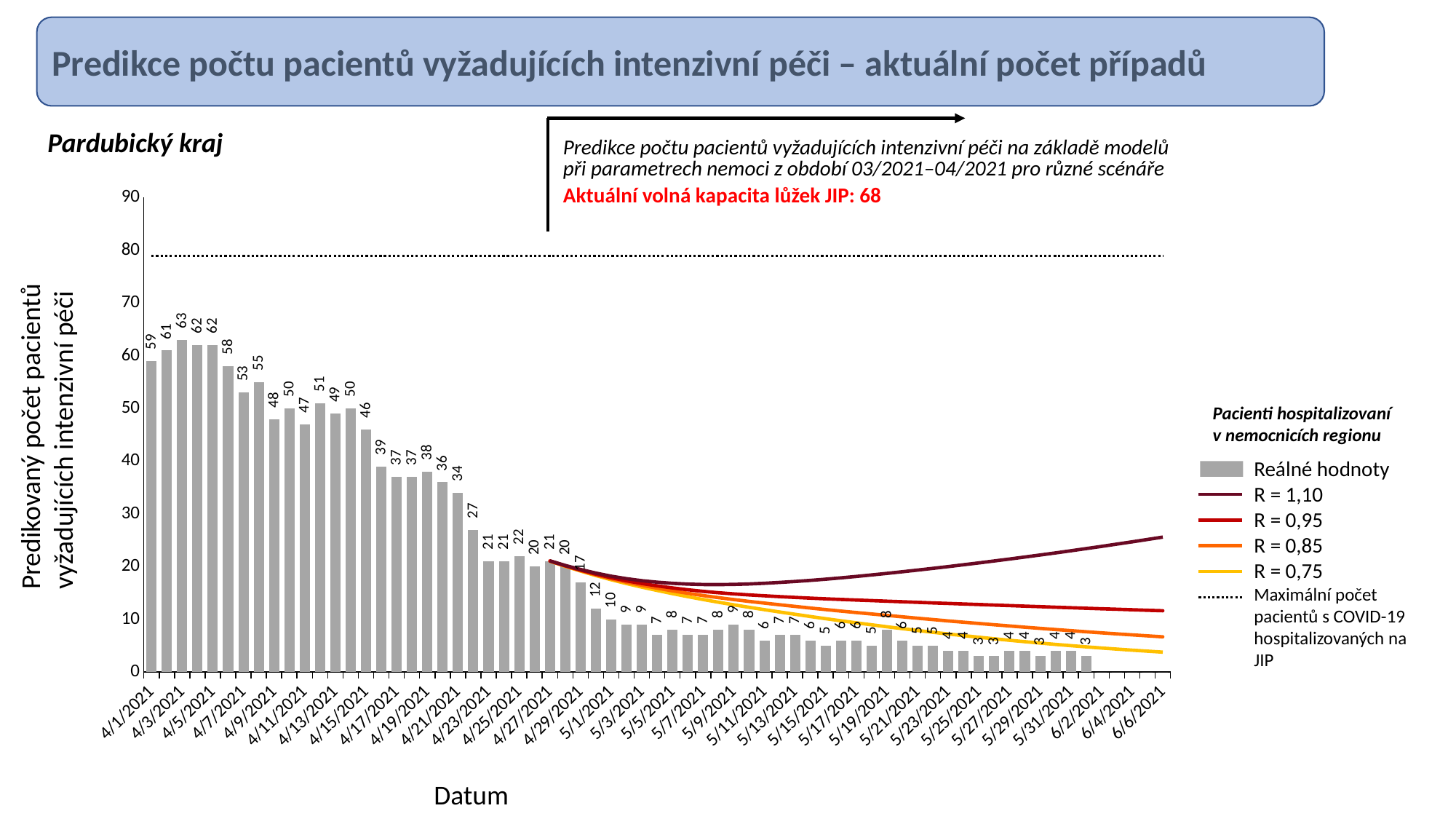

Predikce počtu pacientů vyžadujících intenzivní péči – aktuální počet případů
Pardubický kraj
| Predikce počtu pacientů vyžadujících intenzivní péči na základě modelů při parametrech nemoci z období 03/2021–04/2021 pro různé scénáře |
| --- |
| Aktuální volná kapacita lůžek JIP: 68 |

### Chart

| Category |  |  |  |  |  |  |
|---|---|---|---|---|---|---|
| 44287 | 59.0 | None | None | None | None | 79.0 |
| 44288 | 61.0 | None | None | None | None | 79.0 |
| 44289 | 63.0 | None | None | None | None | 79.0 |
| 44290 | 62.0 | None | None | None | None | 79.0 |
| 44291 | 62.0 | None | None | None | None | 79.0 |
| 44292 | 58.0 | None | None | None | None | 79.0 |
| 44293 | 53.0 | None | None | None | None | 79.0 |
| 44294 | 55.0 | None | None | None | None | 79.0 |
| 44295 | 48.0 | None | None | None | None | 79.0 |
| 44296 | 50.0 | None | None | None | None | 79.0 |
| 44297 | 47.0 | None | None | None | None | 79.0 |
| 44298 | 51.0 | None | None | None | None | 79.0 |
| 44299 | 49.0 | None | None | None | None | 79.0 |
| 44300 | 50.0 | None | None | None | None | 79.0 |
| 44301 | 46.0 | None | None | None | None | 79.0 |
| 44302 | 39.0 | None | None | None | None | 79.0 |
| 44303 | 37.0 | None | None | None | None | 79.0 |
| 44304 | 37.0 | None | None | None | None | 79.0 |
| 44305 | 38.0 | None | None | None | None | 79.0 |
| 44306 | 36.0 | None | None | None | None | 79.0 |
| 44307 | 34.0 | None | None | None | None | 79.0 |
| 44308 | 27.0 | None | None | None | None | 79.0 |
| 44309 | 21.0 | None | None | None | None | 79.0 |
| 44310 | 21.0 | None | None | None | None | 79.0 |
| 44311 | 22.0 | None | None | None | None | 79.0 |
| 44312 | 20.0 | None | None | None | None | 79.0 |
| 44313 | 21.0 | 21.034410338133494 | 21.050586815517335 | 21.066640743830078 | 21.090782910834736 | 79.0 |
| 44314 | 20.0 | 20.063366619337387 | 20.109324329558827 | 20.15512326932785 | 20.224023613278685 | 79.0 |
| 44315 | 17.0 | 19.156100830376655 | 19.242296545995032 | 19.328310237984237 | 19.457641832770598 | 79.0 |
| 44316 | 12.0 | 18.299994777461066 | 18.434586989849016 | 18.5689763968167 | 18.77092331883375 | 79.0 |
| 44317 | 10.0 | 17.503388536210835 | 17.695902723447848 | 17.88893129370905 | 18.180532834496578 | 79.0 |
| 44318 | 9.0 | 16.77901778204366 | 17.039798805288147 | 17.30325950936245 | 17.705015989015514 | 79.0 |
| 44319 | 9.0 | 16.101721352701002 | 16.44210905725455 | 16.78943556085217 | 17.32518957855926 | 79.0 |
| 44320 | 7.0 | 15.471613767482262 | 15.903273483310883 | 16.348557622312217 | 17.04402566504716 | 79.0 |
| 44321 | 8.0 | 14.869564008998553 | 15.401313237091875 | 15.955694014185765 | 16.832022745789658 | 79.0 |
| 44322 | 7.0 | 14.296570304228009 | 14.935242740697618 | 15.607853485154283 | 16.68393489104269 | 79.0 |
| 44323 | 7.0 | 13.752500286263794 | 14.503818466184363 | 15.30349769367184 | 16.59874508319256 | 79.0 |
| 44324 | 8.0 | 13.239429620255091 | 14.108677420574406 | 15.04459456232692 | 16.58058338083799 | 79.0 |
| 44325 | 9.0 | 12.753712130351673 | 13.745163991866677 | 14.825530338206502 | 16.623690615859708 | 79.0 |
| 44326 | 8.0 | 12.280520081197075 | 13.397011167010103 | 14.628588260911249 | 16.70858344632824 | 79.0 |
| 44327 | 6.0 | 11.830493529716776 | 13.072905440558358 | 14.46089800984866 | 16.839815807357002 | 79.0 |
| 44328 | 7.0 | 11.387755678404863 | 12.75536282952129 | 14.30332245959092 | 16.996477250548125 | 79.0 |
| 44329 | 7.0 | 10.954693645236413 | 12.445949023357318 | 14.15634413404728 | 17.178819484470324 | 79.0 |
| 44330 | 6.0 | 10.530157594221732 | 12.14255372005212 | 14.017267044793826 | 17.384058591722006 | 79.0 |
| 44331 | 5.0 | 10.116832335157355 | 11.847020820232466 | 13.887432923934279 | 17.613061013641584 | 79.0 |
| 44332 | 6.0 | 9.718517014971178 | 11.562300801578353 | 13.768680364796921 | 17.866046289997563 | 79.0 |
| 44333 | 6.0 | 9.331423993280513 | 11.284166351870308 | 13.655589918358501 | 18.13634553106345 | 79.0 |
| 44334 | 5.0 | 8.955444952397544 | 11.011825646572454 | 13.54659649569423 | 18.421190428881587 | 79.0 |
| 44335 | 8.0 | 8.587113846476768 | 10.741164323284094 | 13.437303658621902 | 18.71596618390052 | 79.0 |
| 44336 | 6.0 | 8.229953019986617 | 10.475709268178834 | 13.330549191402614 | 19.023573087290917 | 79.0 |
| 44337 | 5.0 | 7.878699279504506 | 10.209836957752776 | 13.22052576045775 | 19.33765456011053 | 79.0 |
| 44338 | 5.0 | 7.53960563667863 | 9.949753626886142 | 13.11289148271523 | 19.663170669824616 | 79.0 |
| 44339 | 4.0 | 7.213608575491517 | 9.696352582101325 | 13.008297041262097 | 19.999931372304 | 79.0 |
| 44340 | 4.0 | 6.901542101711817 | 9.45050143773522 | 12.907281379224603 | 20.348272453143927 | 79.0 |
| 44341 | 3.0 | 6.598619190615347 | 9.207458317659727 | 12.804910423099049 | 20.70333211986885 | 79.0 |
| 44342 | 3.0 | 6.305813987777755 | 8.968322489088333 | 12.702401824381338 | 21.06617383560203 | 79.0 |
| 44343 | 4.0 | 6.024852135232338 | 8.734911729469625 | 12.601271796885266 | 21.43811041705079 | 79.0 |
| 44344 | 4.0 | 5.753951459993024 | 8.50570906887074 | 12.499903640584742 | 21.817274912941592 | 79.0 |
| 44345 | 3.0 | 5.4928333058606835 | 8.280619005672566 | 12.39839747182885 | 22.203486727293065 | 79.0 |
| 44346 | 4.0 | 5.2407241440486025 | 8.059134119149597 | 12.295882524223552 | 22.596156109583454 | 79.0 |
| 44347 | 4.0 | 5.002338729858392 | 7.846126652692563 | 12.197473866816061 | 23.000235415362777 | 79.0 |
| 44348 | 3.0 | 4.775522960200739 | 7.639850441084452 | 12.101355631143228 | 23.41394238124716 | 79.0 |
| 44349 | 0.0 | 4.556625093606508 | 7.436734852707164 | 12.004048580969117 | 23.833853836789547 | 79.0 |
| 44350 | 0.0 | 4.348969238602257 | 7.240467289861984 | 11.90925459091336 | 24.263630943721786 | 79.0 |
| 44351 | 0.0 | 4.1482681170939095 | 7.046956710605607 | 11.81291071471361 | 24.699287703089105 | 79.0 |
| 44352 | 0.0 | 3.956969773859141 | 6.858906082356845 | 11.717951729654384 | 25.143726732379296 | 79.0 |
| 44353 | 0.0 | 3.775402509667333 | 6.676792109416145 | 11.624809179015813 | 25.597582608278127 | 79.0 |
|  | None | None | None | None | None | None |
|  | None | None | None | None | None | None |
|  | None | None | None | None | None | None |
|  | None | None | None | None | None | None |
|  | None | None | None | None | None | None |
|  | None | None | None | None | None | None |
|  | None | None | None | None | None | None |
|  | None | None | None | None | None | None |
|  | None | None | None | None | None | None |
|  | None | None | None | None | None | None |
|  | None | None | None | None | None | None |
|  | None | None | None | None | None | None |
|  | None | None | None | None | None | None |
|  | None | None | None | None | None | None |
|  | None | None | None | None | None | None |
|  | None | None | None | None | None | None |
|  | None | None | None | None | None | None |
|  | None | None | None | None | None | None |
|  | None | None | None | None | None | None |
|  | None | None | None | None | None | None |
|  | None | None | None | None | None | None |
|  | None | None | None | None | None | None |
|  | None | None | None | None | None | None |
|  | None | None | None | None | None | None |
|  | None | None | None | None | None | None |
|  | None | None | None | None | None | None |
|  | None | None | None | None | None | None |
|  | None | None | None | None | None | None |
|  | None | None | None | None | None | None |
|  | None | None | None | None | None | None |
|  | None | None | None | None | None | None |
|  | None | None | None | None | None | None |
|  | None | None | None | None | None | None |
|  | None | None | None | None | None | None |
|  | None | None | None | None | None | None |
|  | None | None | None | None | None | None |
|  | None | None | None | None | None | None |
|  | None | None | None | None | None | None |
|  | None | None | None | None | None | None |
|  | None | None | None | None | None | None |
|  | None | None | None | None | None | None |
|  | None | None | None | None | None | None |
|  | None | None | None | None | None | None |
|  | None | None | None | None | None | None |
|  | None | None | None | None | None | None |
|  | None | None | None | None | None | None |
|  | None | None | None | None | None | None |
|  | None | None | None | None | None | None |
|  | None | None | None | None | None | None |
|  | None | None | None | None | None | None |
|  | None | None | None | None | None | None |
|  | None | None | None | None | None | None |
|  | None | None | None | None | None | None |
|  | None | None | None | None | None | None |
|  | None | None | None | None | None | None |
|  | None | None | None | None | None | None |
|  | None | None | None | None | None | None |
|  | None | None | None | None | None | None |
|  | None | None | None | None | None | None |
|  | None | None | None | None | None | None |
|  | None | None | None | None | None | None |
|  | None | None | None | None | None | None |
|  | None | None | None | None | None | None |
|  | None | None | None | None | None | None |
|  | None | None | None | None | None | None |
|  | None | None | None | None | None | None |
|  | None | None | None | None | None | None |
|  | None | None | None | None | None | None |
|  | None | None | None | None | None | None |
|  | None | None | None | None | None | None |
|  | None | None | None | None | None | None |
|  | None | None | None | None | None | None |
|  | None | None | None | None | None | None |
|  | None | None | None | None | None | None |
|  | None | None | None | None | None | None |
|  | None | None | None | None | None | None |
|  | None | None | None | None | None | None |
|  | None | None | None | None | None | None |
|  | None | None | None | None | None | None |
|  | None | None | None | None | None | None |
|  | None | None | None | None | None | None |
|  | None | None | None | None | None | None |
|  | None | None | None | None | None | None |
|  | None | None | None | None | None | None |
|  | None | None | None | None | None | None |
|  | None | None | None | None | None | None |
|  | None | None | None | None | None | None |
|  | None | None | None | None | None | None |
|  | None | None | None | None | None | None |
|  | None | None | None | None | None | None |
|  | None | None | None | None | None | None |
|  | None | None | None | None | None | None |
|  | None | None | None | None | None | None |
|  | None | None | None | None | None | None |
|  | None | None | None | None | None | None |
|  | None | None | None | None | None | None |
|  | None | None | None | None | None | None |
|  | None | None | None | None | None | None |
|  | None | None | None | None | None | None |
|  | None | None | None | None | None | None |
|  | None | None | None | None | None | None |
|  | None | None | None | None | None | None |
|  | None | None | None | None | None | None |
|  | None | None | None | None | None | None |
|  | None | None | None | None | None | None |
|  | None | None | None | None | None | None |
|  | None | None | None | None | None | None |
|  | None | None | None | None | None | None |
|  | None | None | None | None | None | None |
|  | None | None | None | None | None | None |
|  | None | None | None | None | None | None |
|  | None | None | None | None | None | None |
|  | None | None | None | None | None | None |
|  | None | None | None | None | None | None |
Pacienti hospitalizovaní v nemocnicích regionu
Predikovaný počet pacientů
vyžadujících intenzivní péči
Reálné hodnoty
R = 1,10
R = 0,95
R = 0,85
R = 0,75
Maximální počet pacientů s COVID-19 hospitalizovaných na JIP

Datum